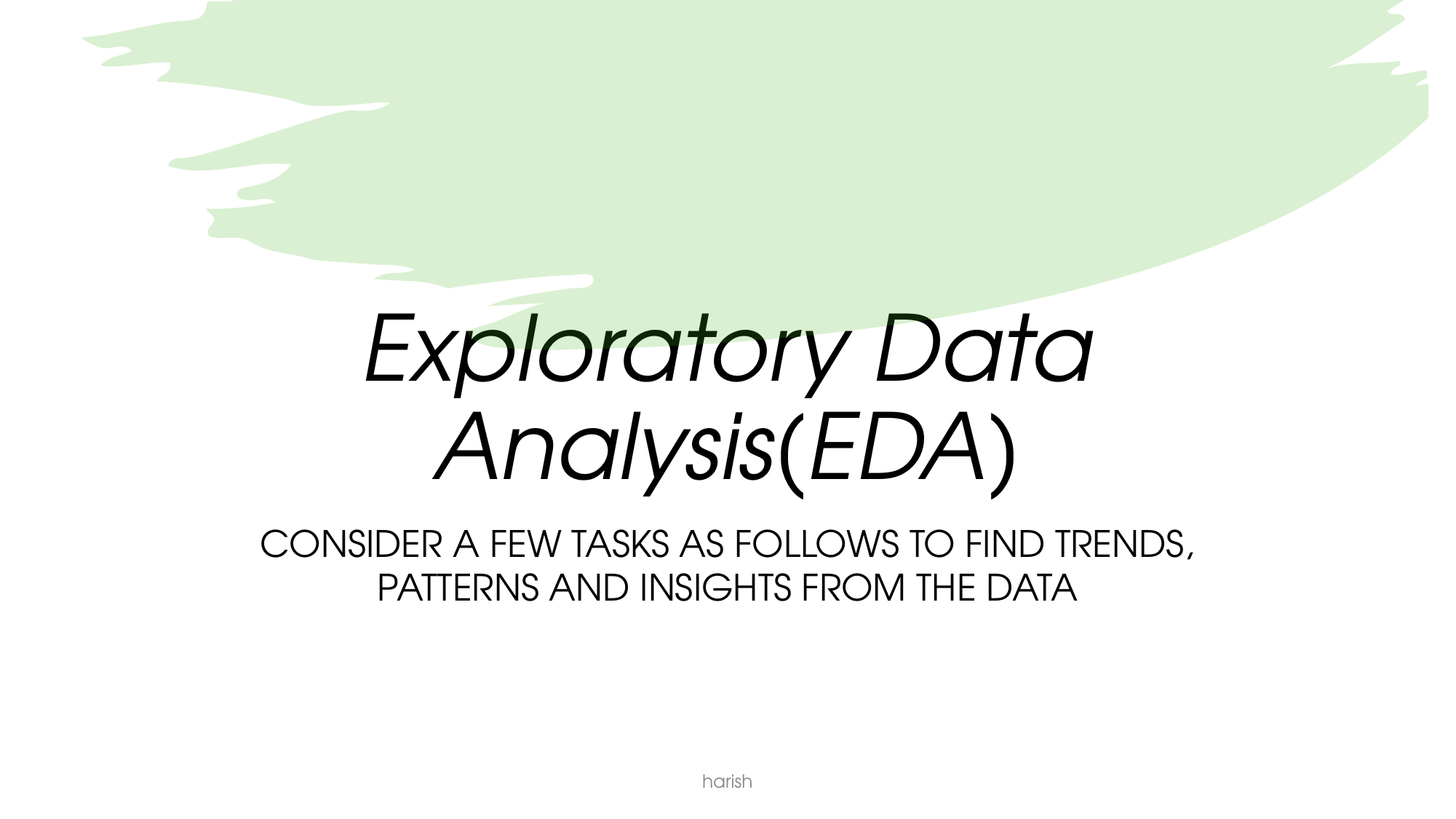

# Exploratory Data Analysis(EDA)
Consider a few tasks as follows to find Trends, Patterns and insights from the data
harish